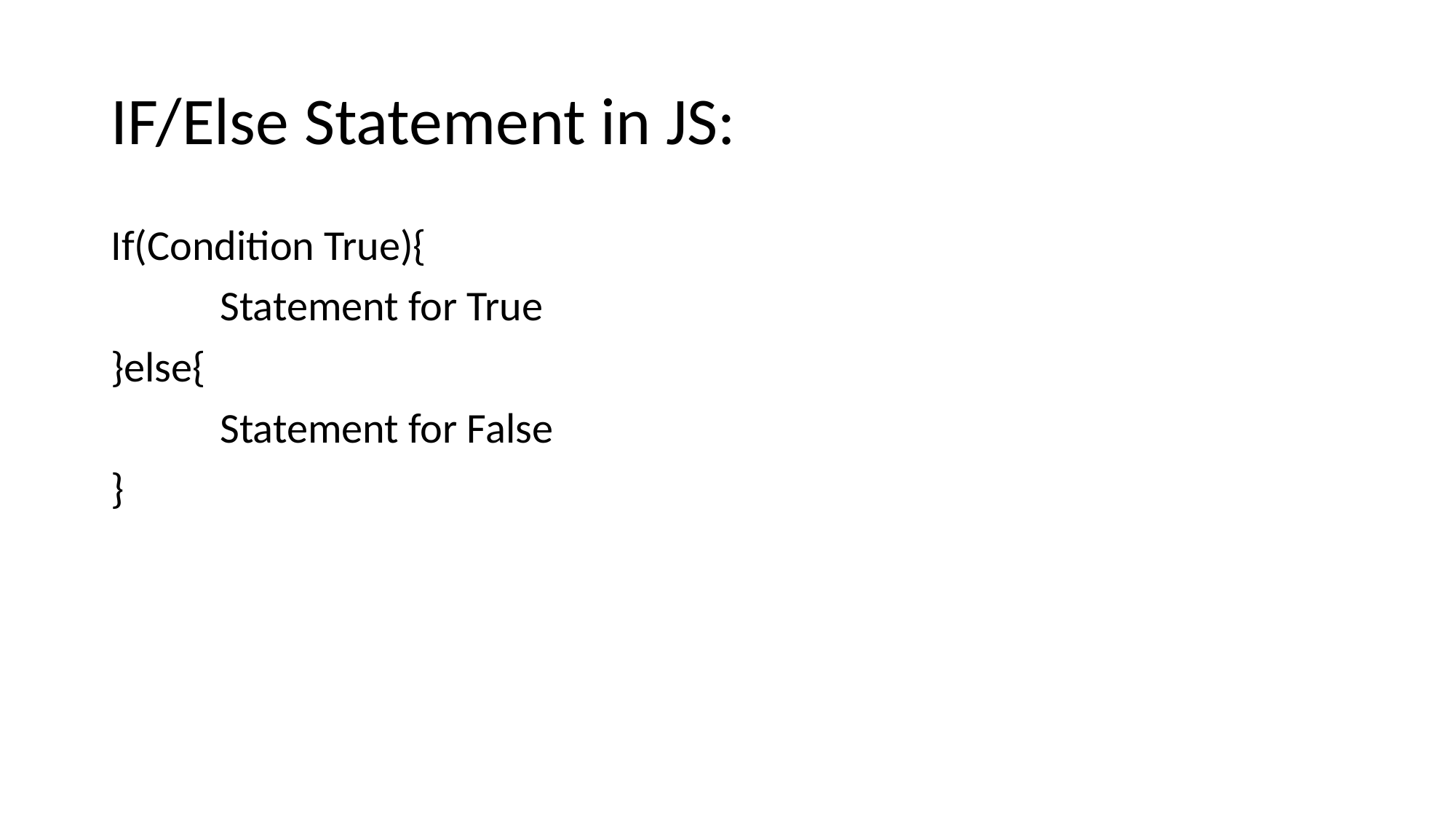

# IF/Else Statement in JS:
If(Condition True){
	Statement for True
}else{
	Statement for False
}